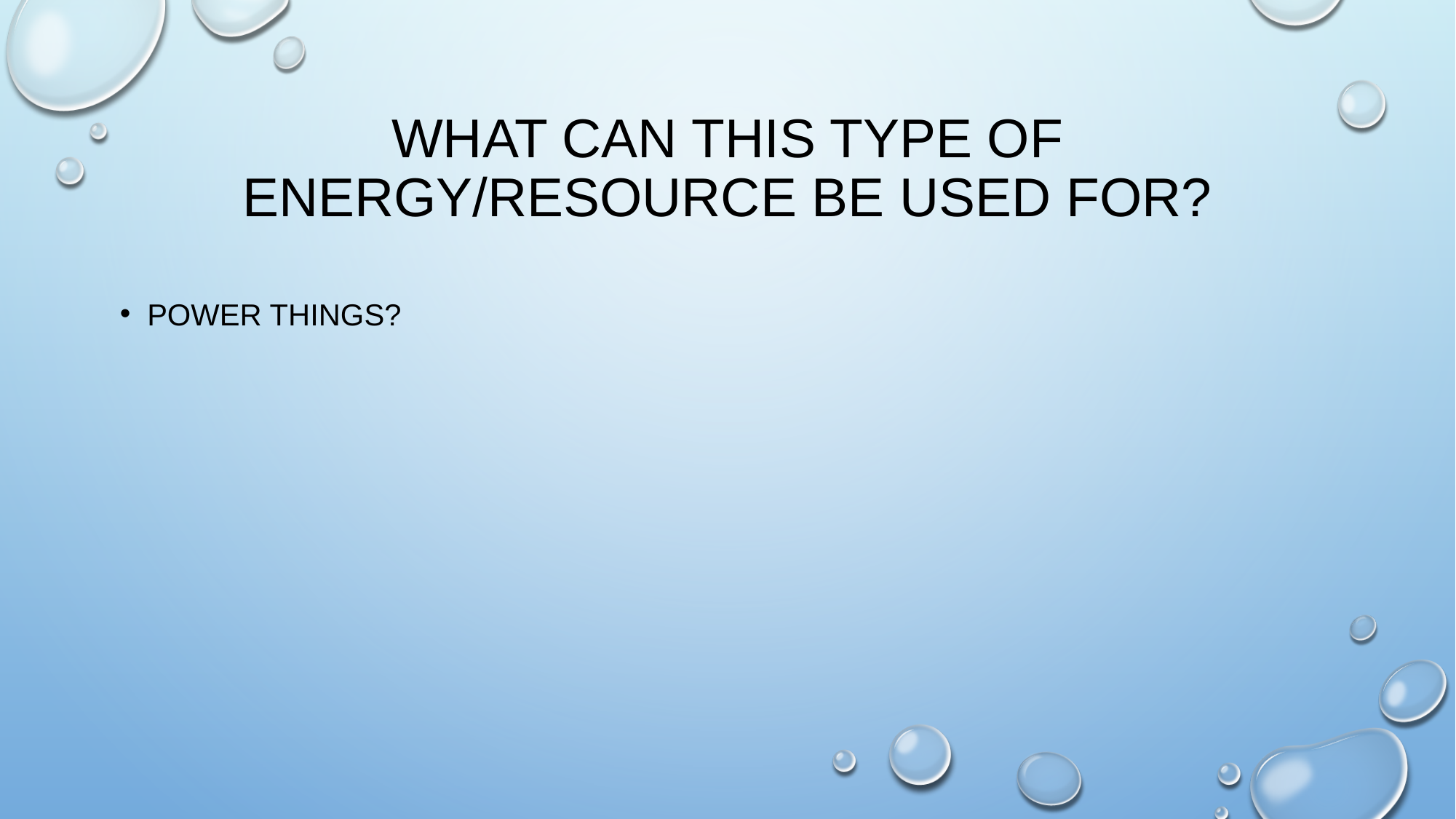

# What can this type of energy/resource be used for?
Power things?